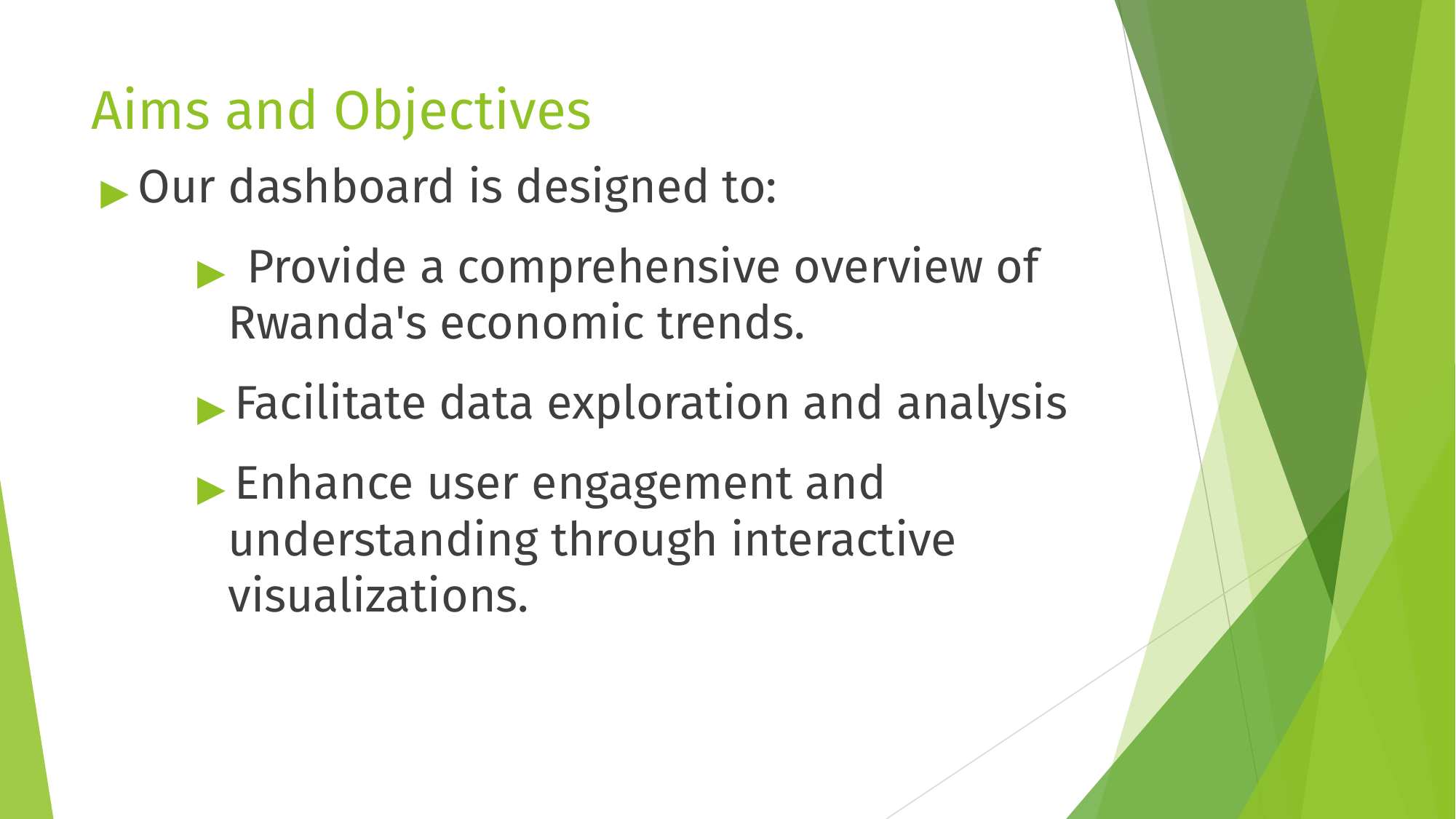

# Aims and Objectives
Our dashboard is designed to:

 Provide a comprehensive overview of Rwanda's economic trends.

Facilitate data exploration and analysis

Enhance user engagement and understanding through interactive visualizations.